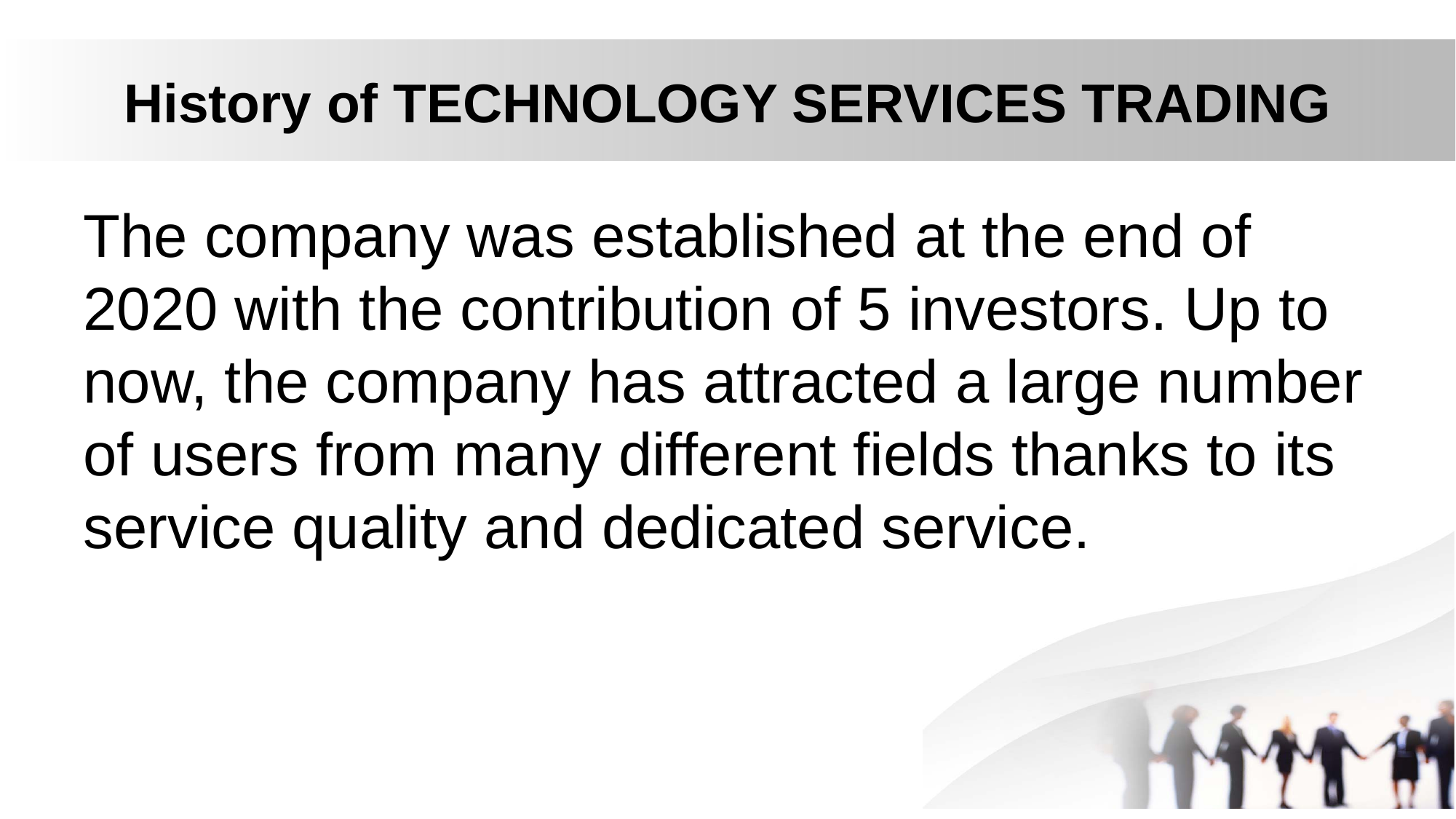

# History of TECHNOLOGY SERVICES TRADING
The company was established at the end of 2020 with the contribution of 5 investors. Up to now, the company has attracted a large number of users from many different fields thanks to its service quality and dedicated service.